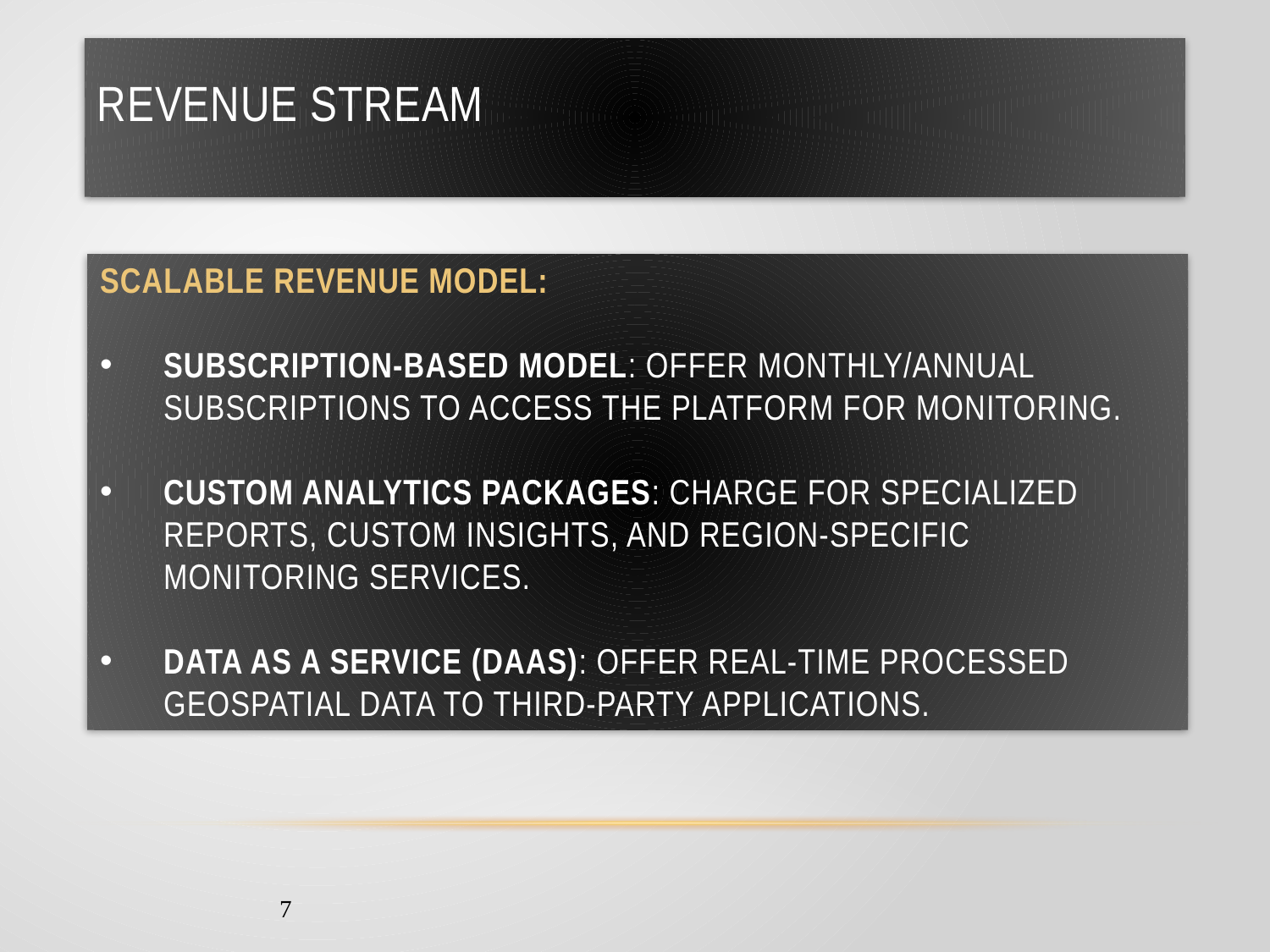

# Revenue Stream

Scalable Revenue Model:

Subscription-based model: Offer monthly/annual subscriptions to access the platform for monitoring.

Custom analytics packages: Charge for specialized reports, custom insights, and region-specific monitoring services.

Data as a Service (DaaS): Offer real-time processed geospatial data to third-party applications.
7